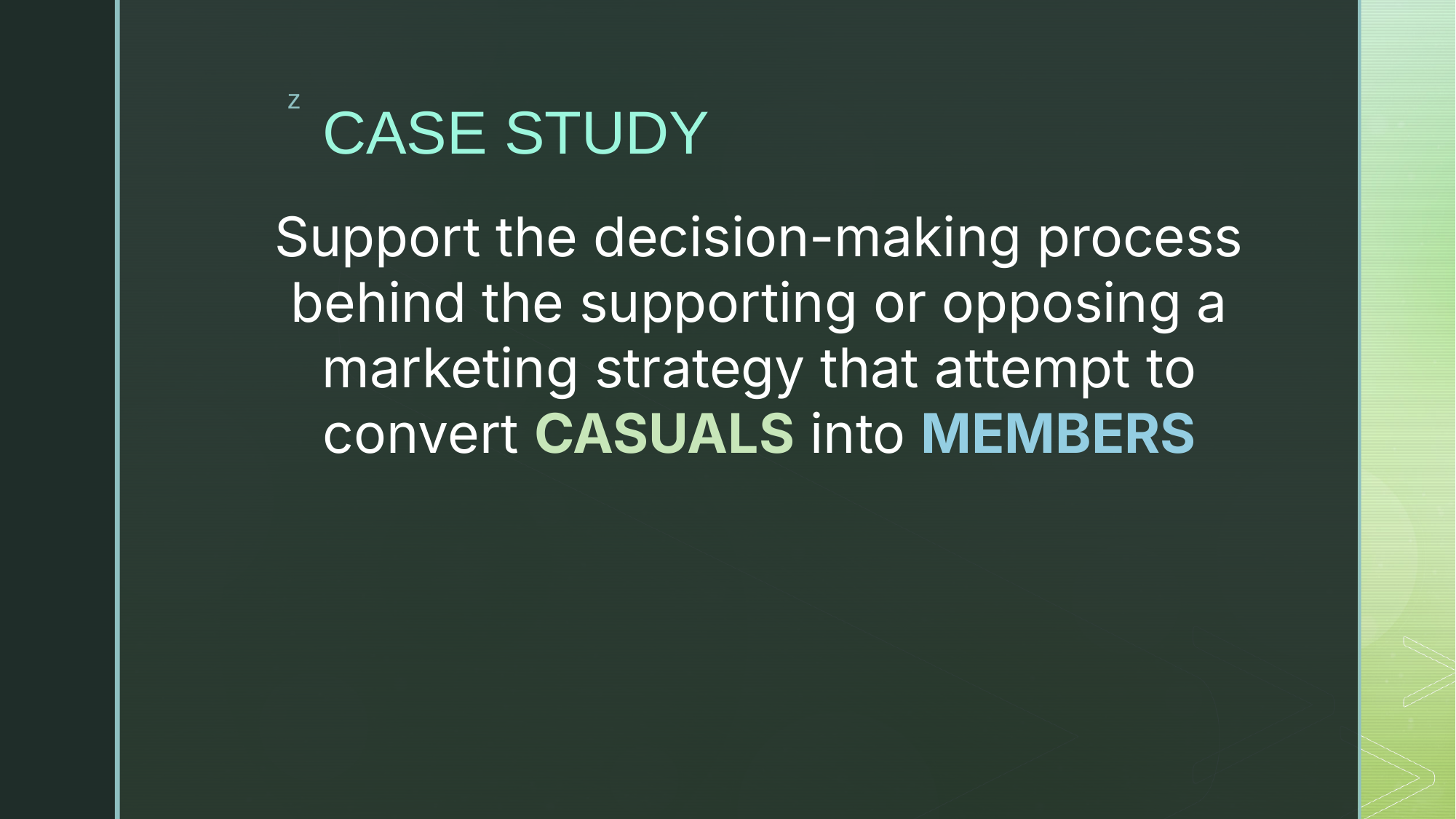

# CASE STUDY
Support the decision-making process behind the supporting or opposing a marketing strategy that attempt to convert CASUALS into MEMBERS